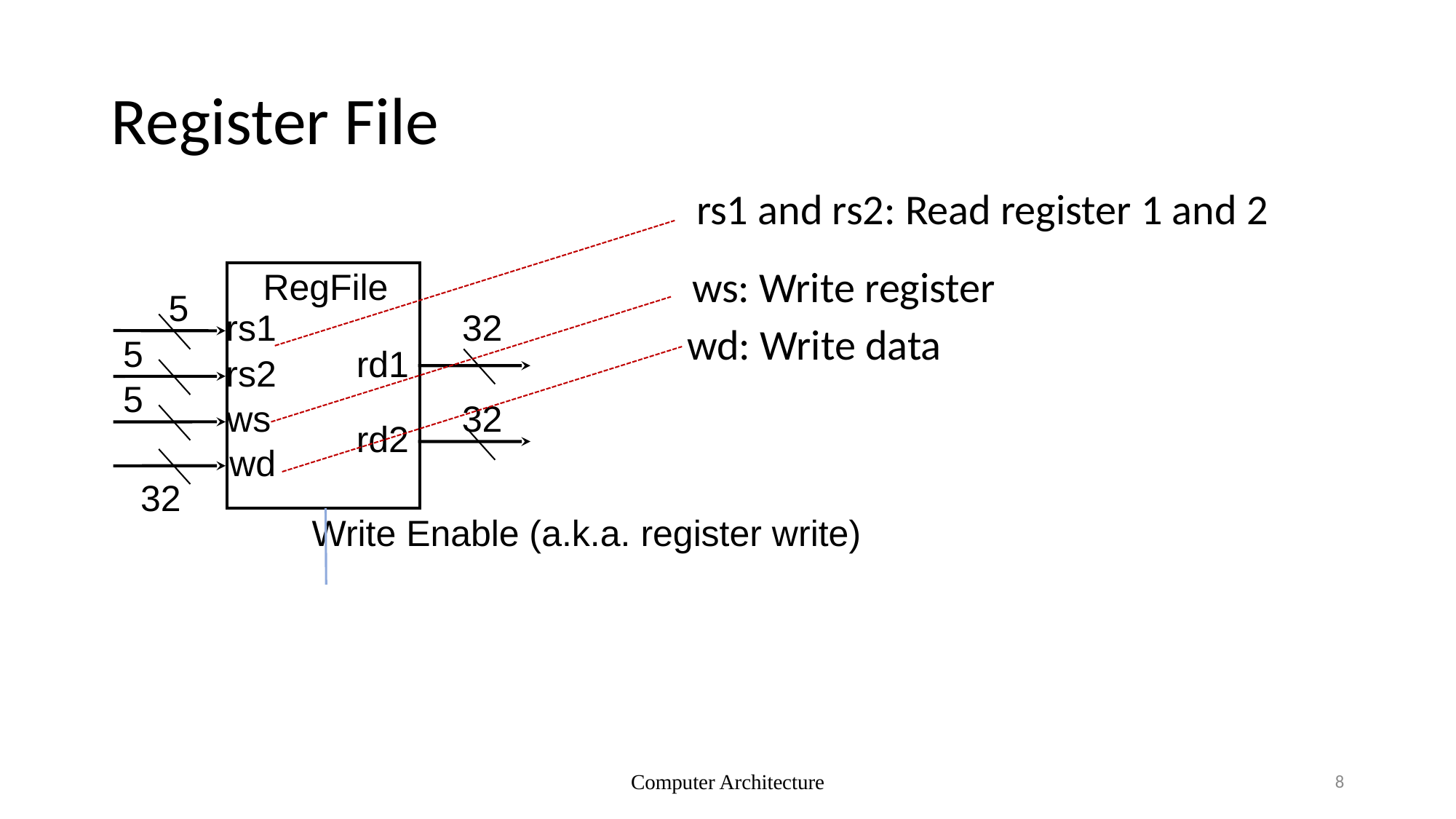

# Register File
rs1 and rs2: Read register 1 and 2
ws: Write register

RegFile
5
rs1
32

5
rd1

rs2

5
ws
32

rd2

wd

32
Write Enable (a.k.a. register write)
wd: Write data
Computer Architecture
8